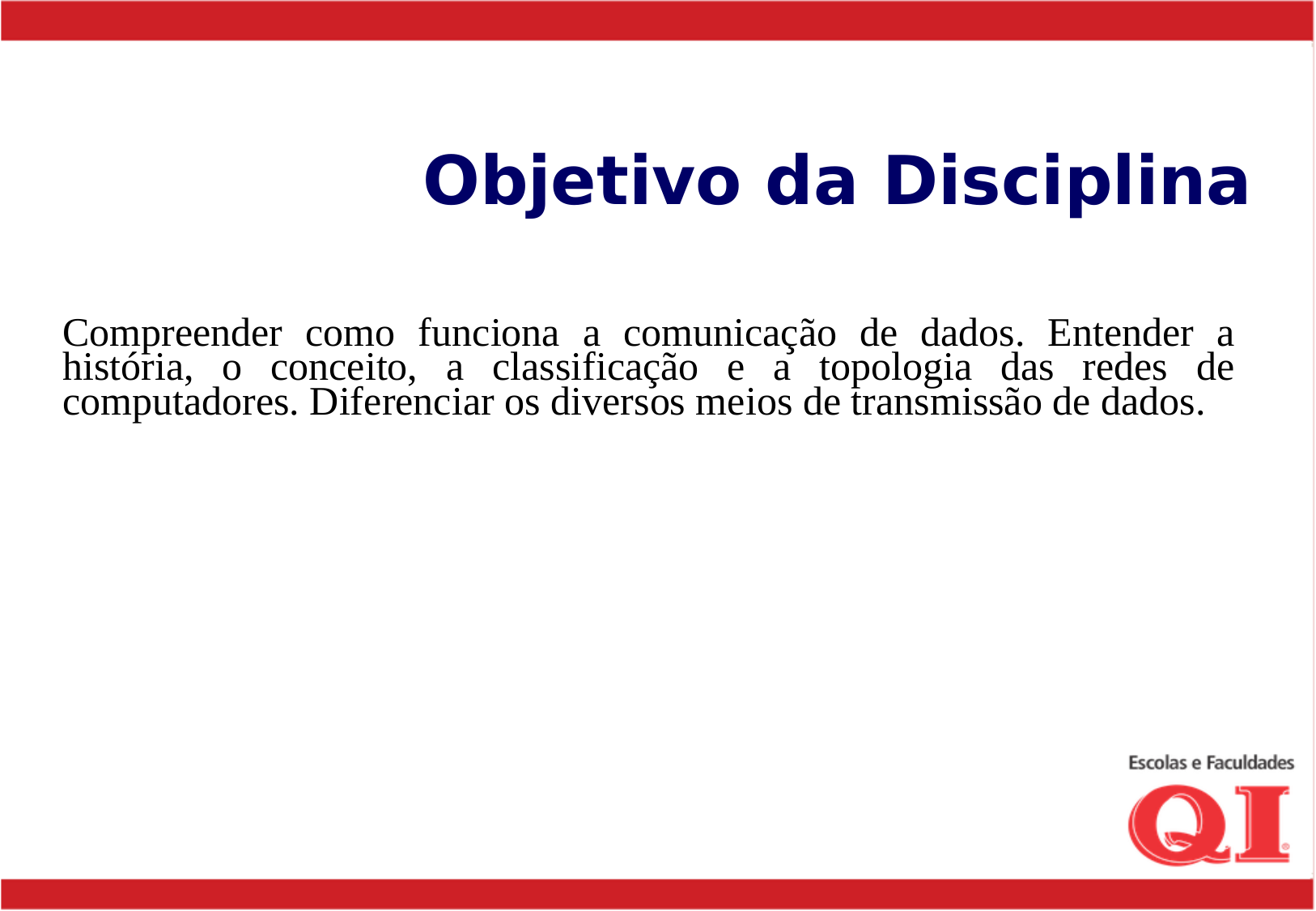

# Objetivo da Disciplina
Compreender como funciona a comunicação de dados. Entender a história, o conceito, a classificação e a topologia das redes de computadores. Diferenciar os diversos meios de transmissão de dados.